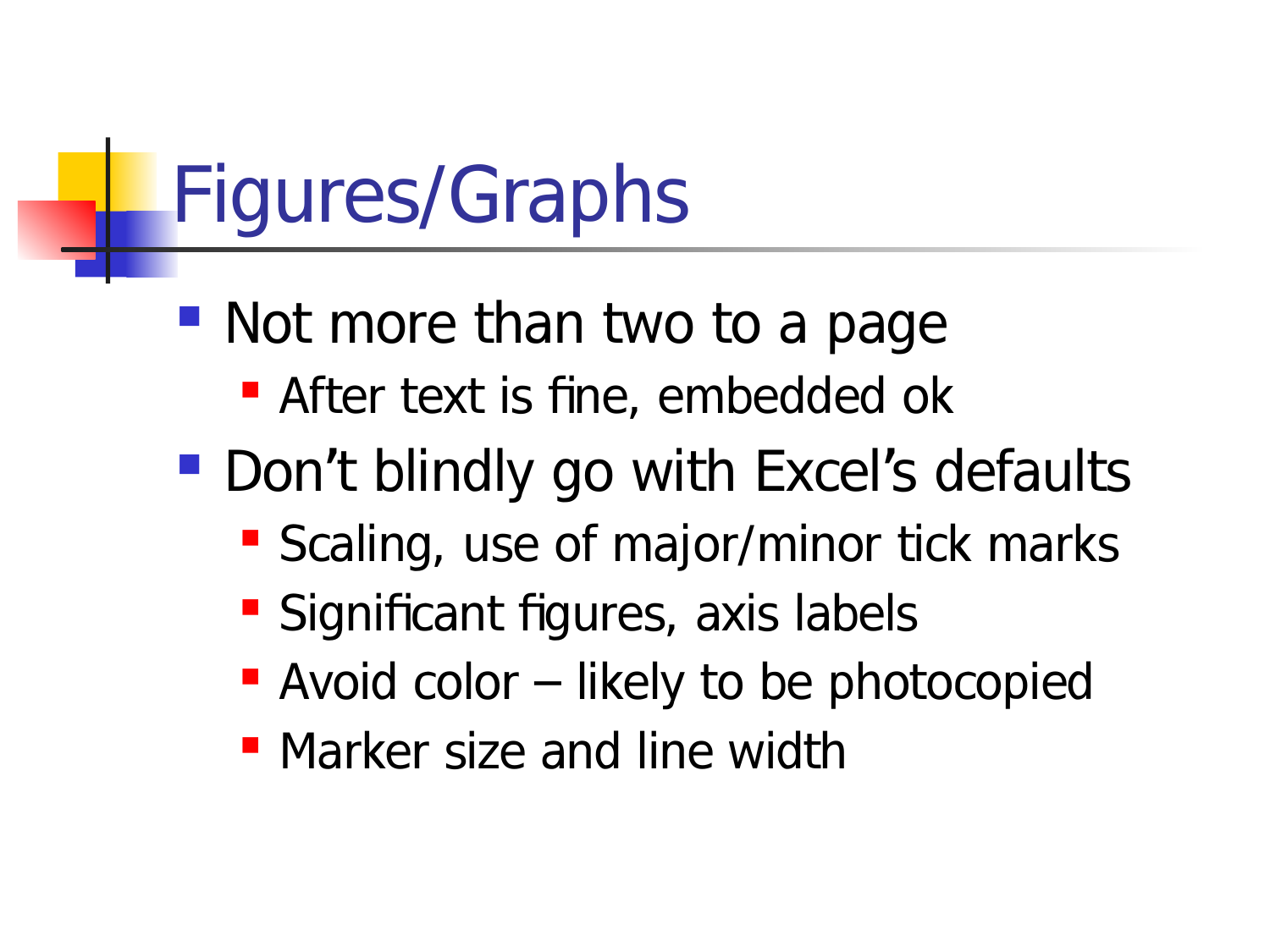

# Figures/Graphs
Not more than two to a page
After text is fine, embedded ok
Don’t blindly go with Excel’s defaults
Scaling, use of major/minor tick marks
Significant figures, axis labels
Avoid color – likely to be photocopied
Marker size and line width